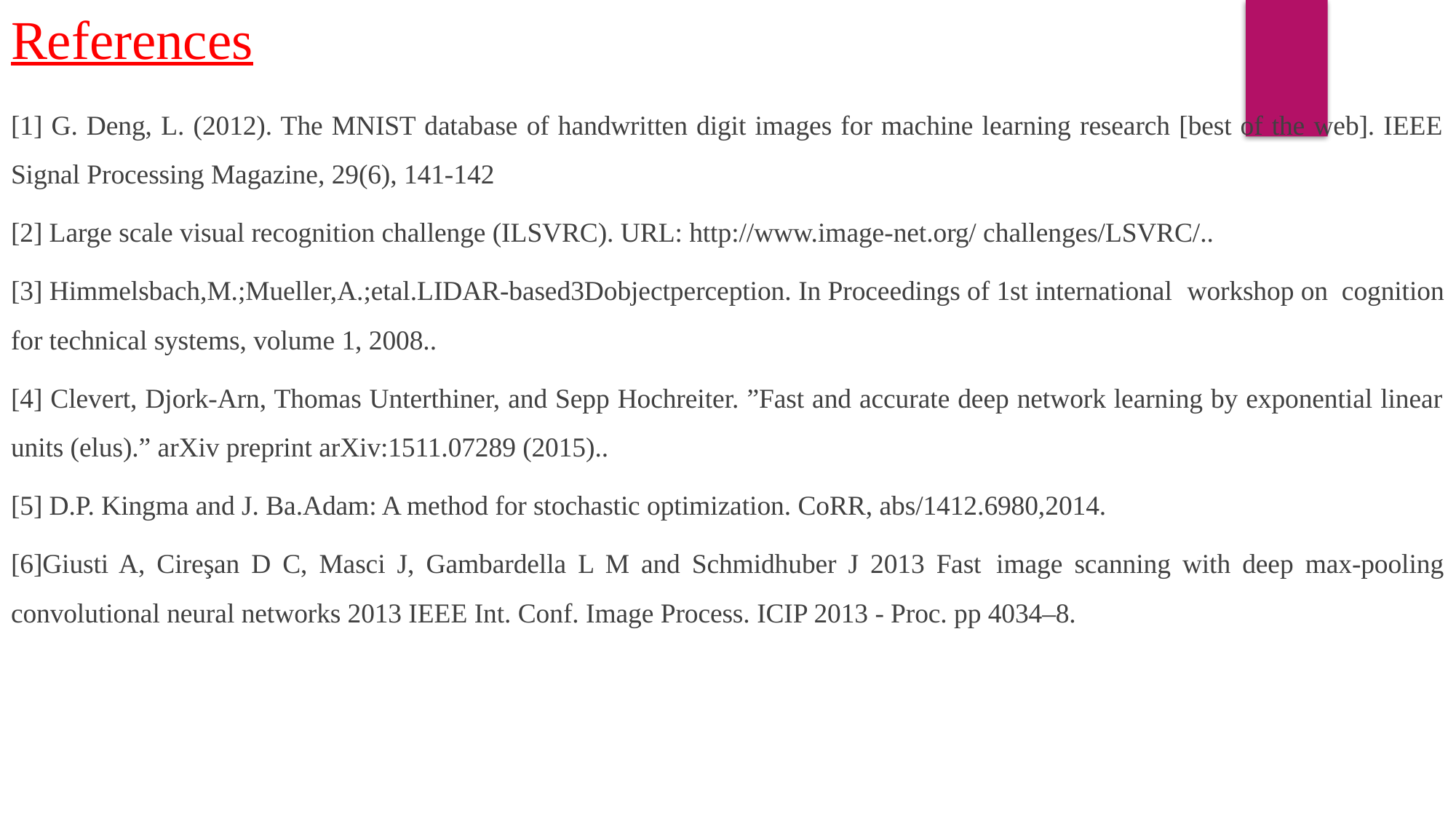

References
[1] G. Deng, L. (2012). The MNIST database of handwritten digit images for machine learning research [best of the web]. IEEE Signal Processing Magazine, 29(6), 141-142
[2] Large scale visual recognition challenge (ILSVRC). URL: http://www.image-net.org/ challenges/LSVRC/..
[3] Himmelsbach,M.;Mueller,A.;etal.LIDAR-based3Dobjectperception. In Proceedings of 1st international_workshop on_cognition for technical systems, volume 1, 2008..
[4] Clevert, Djork-Arn, Thomas Unterthiner, and Sepp Hochreiter. ”Fast and accurate deep network learning by exponential linear units (elus).” arXiv preprint arXiv:1511.07289 (2015)..
[5] D.P. Kingma and J. Ba.Adam: A method for stochastic optimization. CoRR, abs/1412.6980,2014.
[6]Giusti A, Cireşan D C, Masci J, Gambardella L M and Schmidhuber J 2013 Fast_image scanning with deep max-pooling convolutional neural networks 2013 IEEE Int. Conf. Image Process. ICIP 2013 - Proc. pp 4034–8.